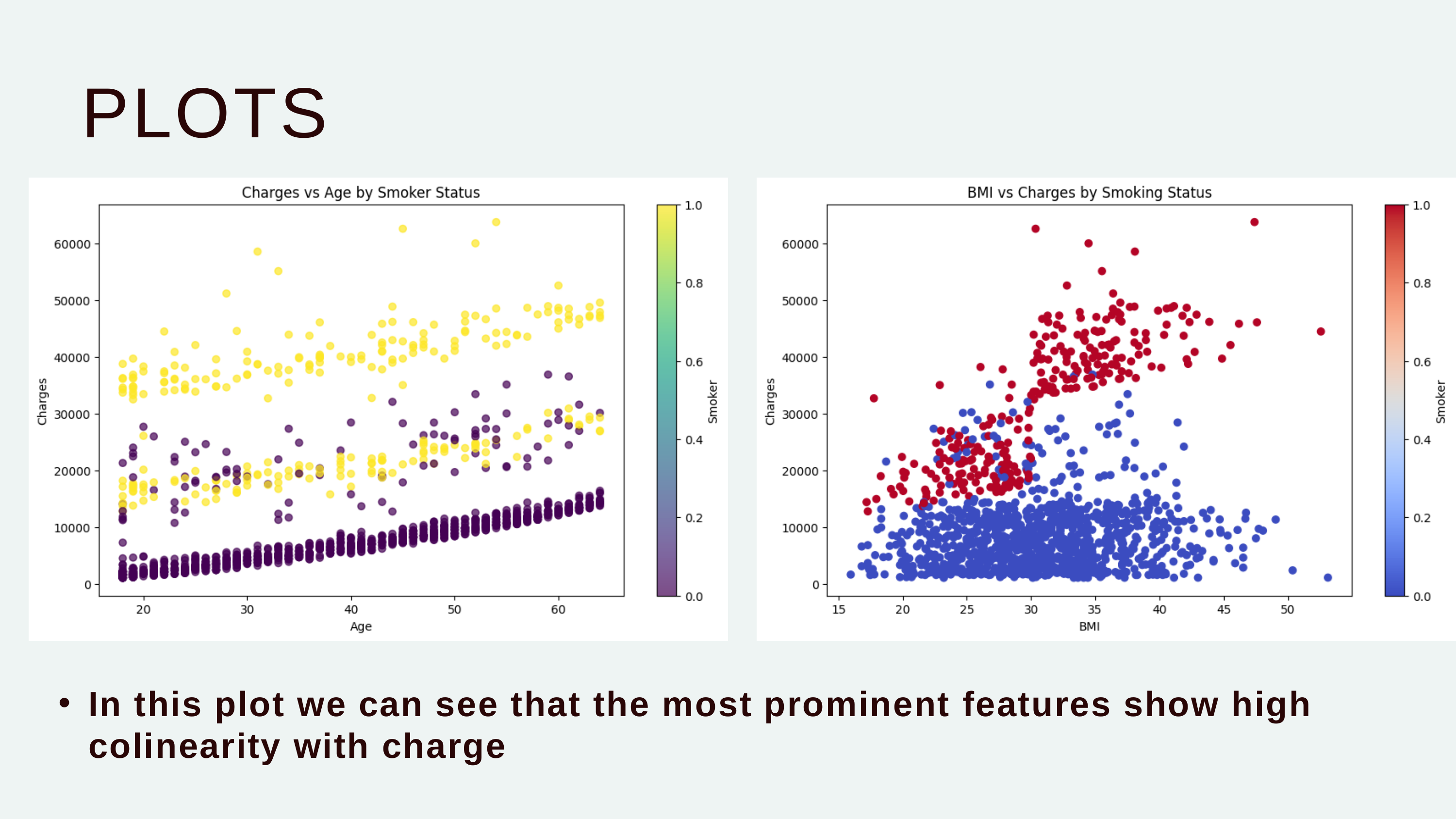

PLOTS

In this plot we can see that the most prominent features show high colinearity with charge